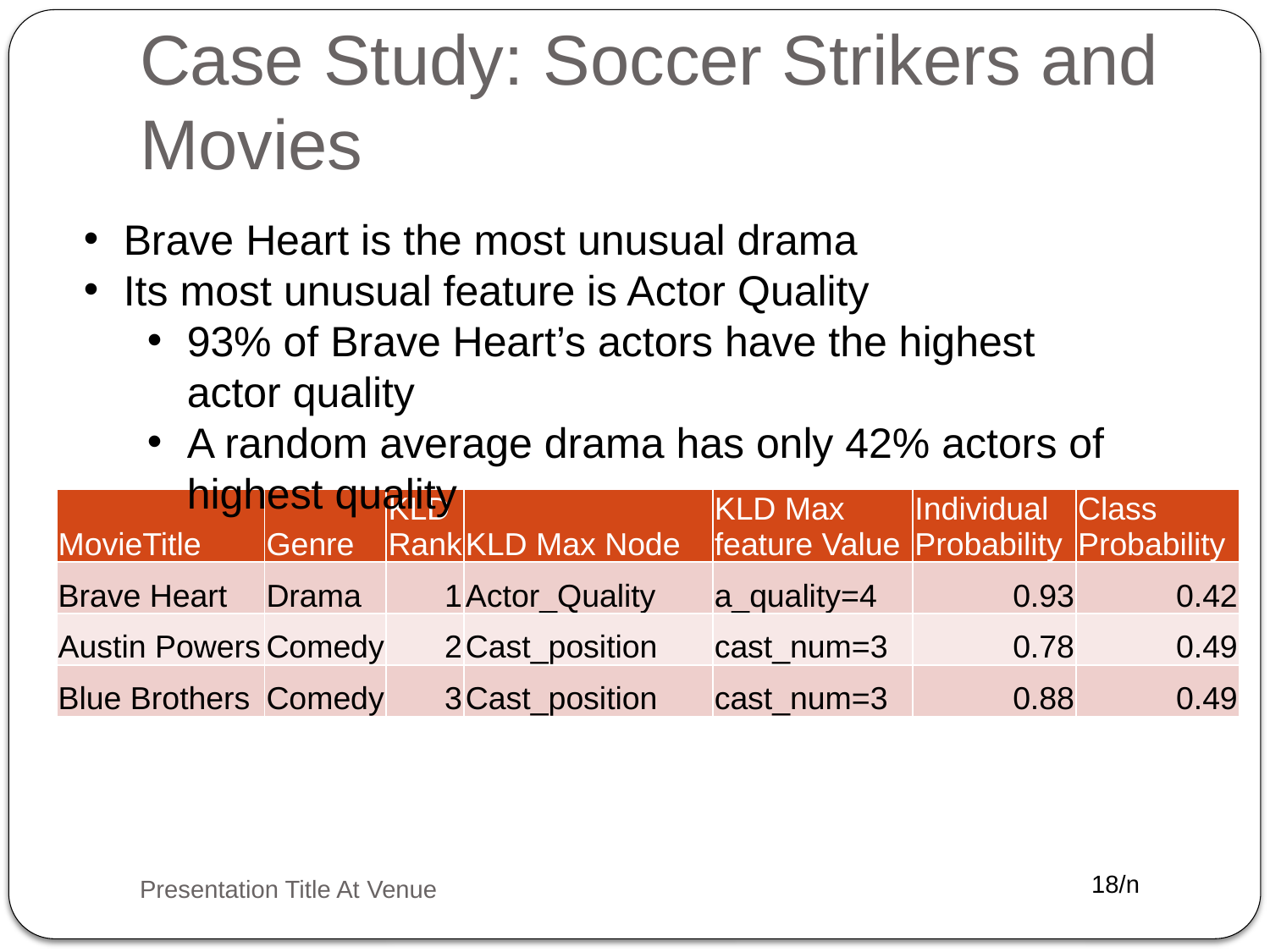

# Case Study: Soccer Strikers and Movies
Brave Heart is the most unusual drama
Its most unusual feature is Actor Quality
93% of Brave Heart’s actors have the highest actor quality
A random average drama has only 42% actors of highest quality
| MovieTitle | Genre | KLD Rank | KLD Max Node | KLD Max feature Value | Individual Probability | Class Probability |
| --- | --- | --- | --- | --- | --- | --- |
| Brave Heart | Drama | 1 | Actor\_Quality | a\_quality=4 | 0.93 | 0.42 |
| Austin Powers | Comedy | 2 | Cast\_position | cast\_num=3 | 0.78 | 0.49 |
| Blue Brothers | Comedy | 3 | Cast\_position | cast\_num=3 | 0.88 | 0.49 |
Presentation Title At Venue